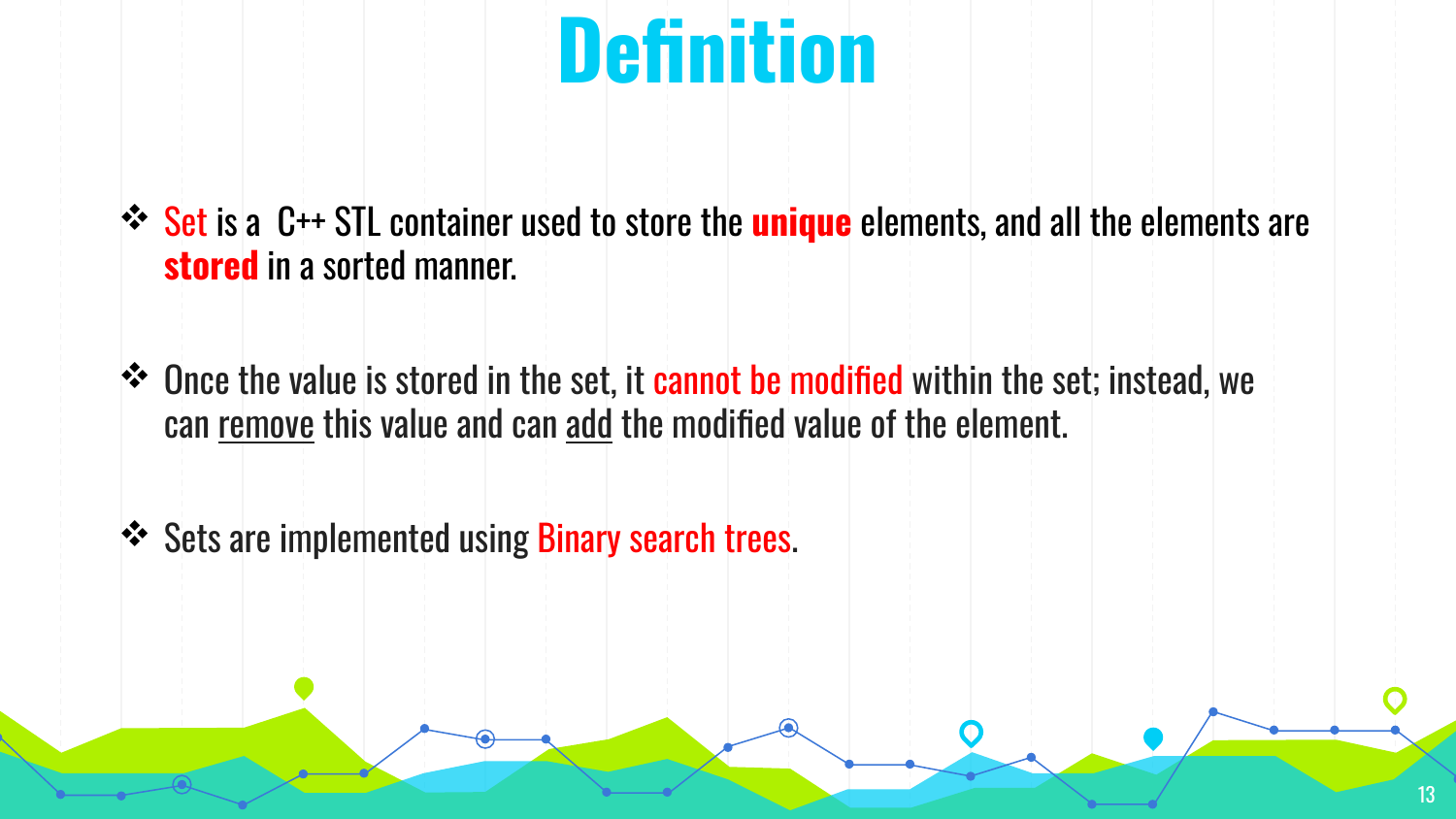

Definition
Set is a  C++ STL container used to store the unique elements, and all the elements are stored in a sorted manner.
Once the value is stored in the set, it cannot be modified within the set; instead, we can remove this value and can add the modified value of the element.
Sets are implemented using Binary search trees.

13